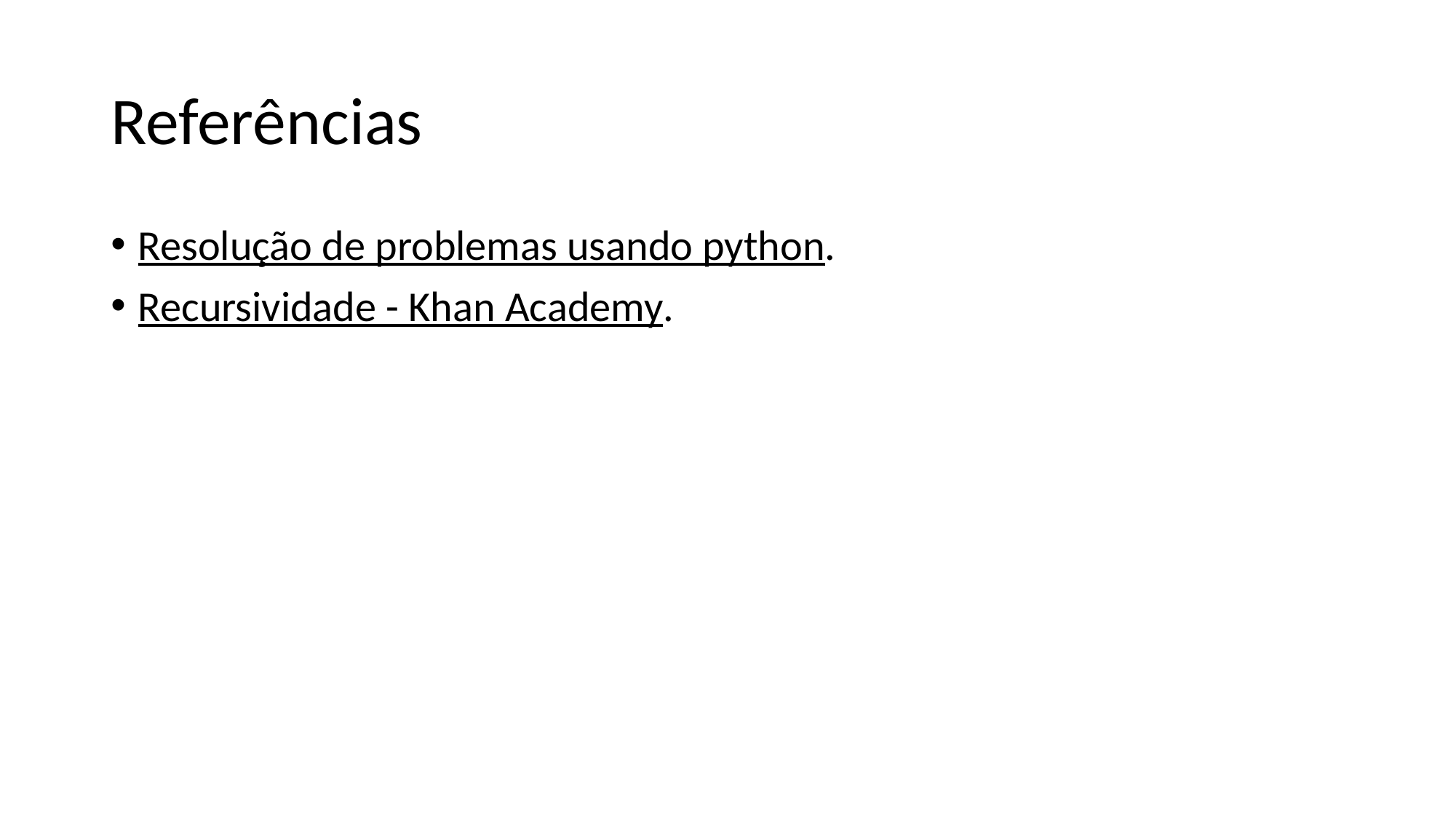

# Referências
Resolução de problemas usando python.
Recursividade - Khan Academy.